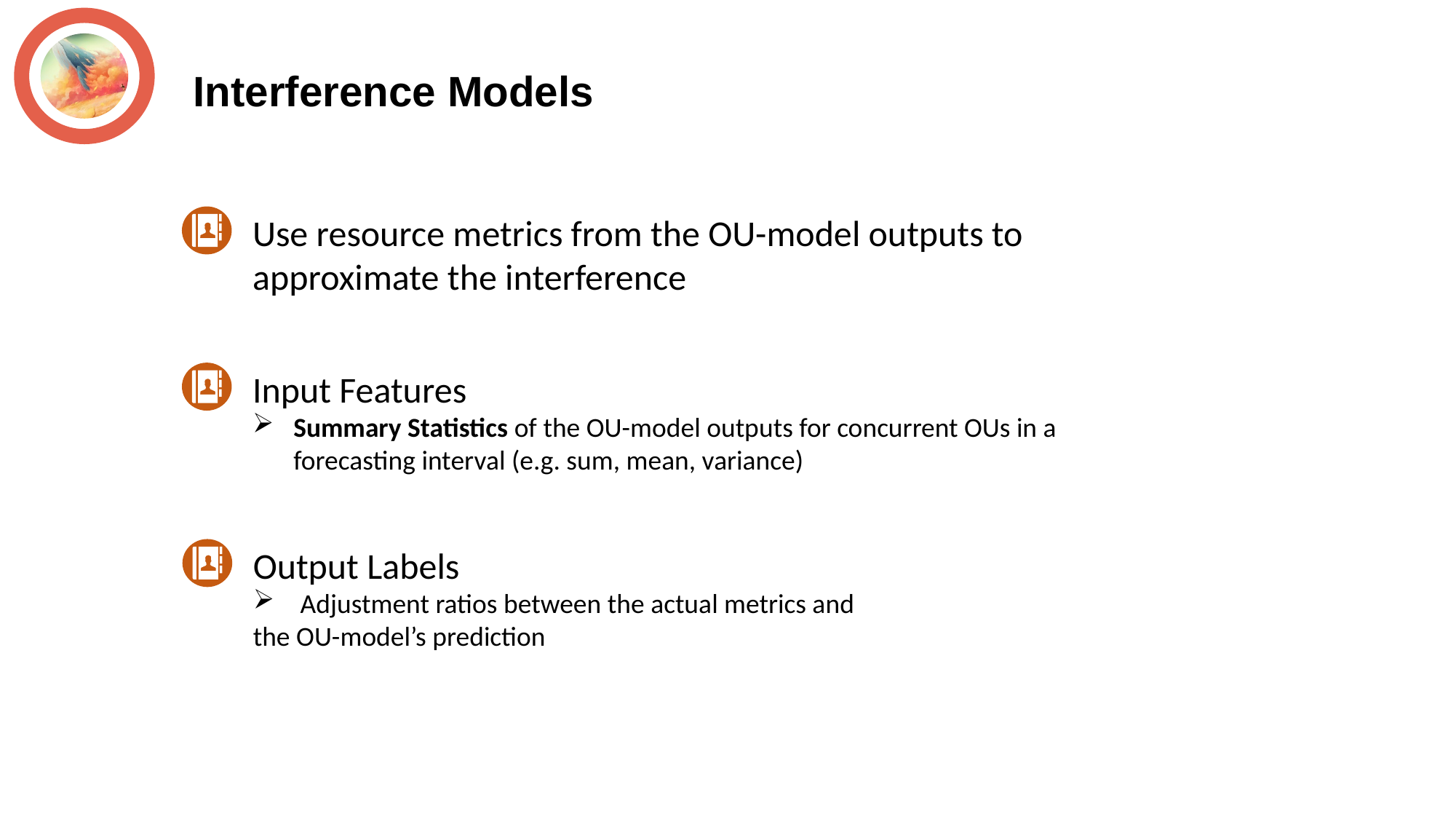

Interference Models
Use resource metrics from the OU-model outputs to approximate the interference

Input Features
Summary Statistics of the OU-model outputs for concurrent OUs in a forecasting interval (e.g. sum, mean, variance)

Output Labels
 Adjustment ratios between the actual metrics and
the OU-model’s prediction